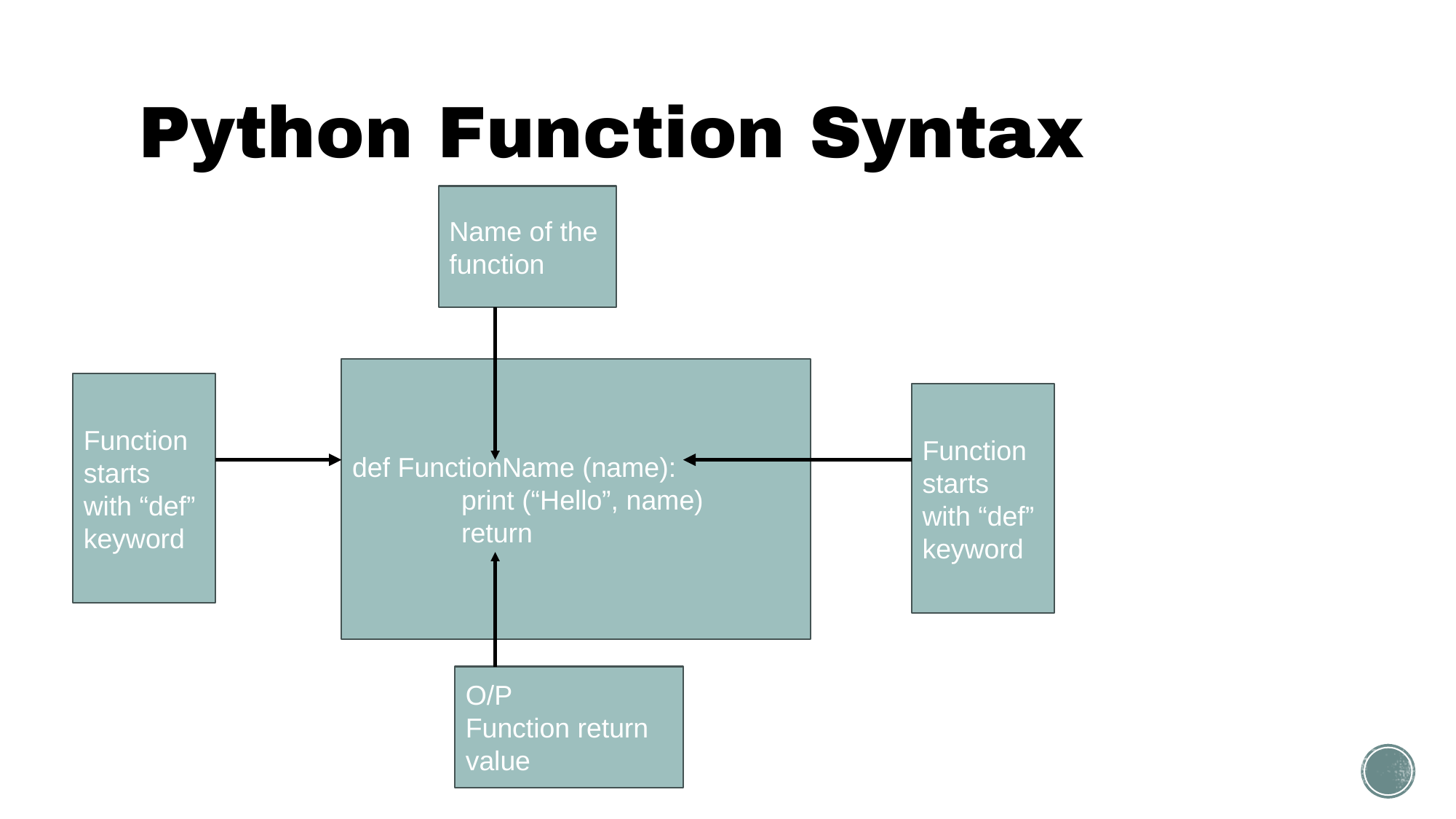

# Python Function Syntax
Name of the function
def FunctionName (name):
	print (“Hello”, name)
	return
Function starts with “def” keyword
Function starts with “def” keyword
O/P
Function return value